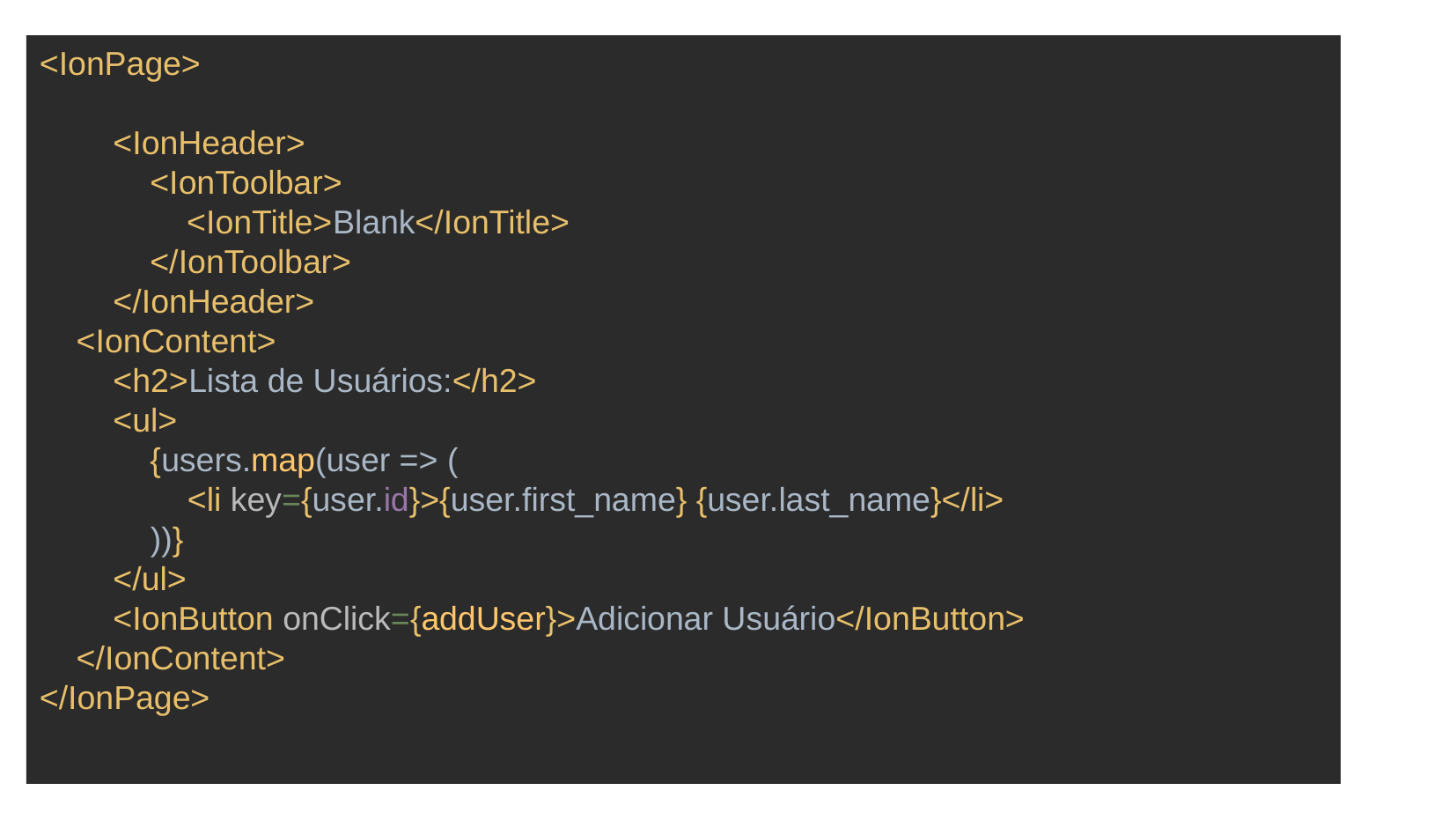

<IonPage>
        <IonHeader>
            <IonToolbar>
                <IonTitle>Blank</IonTitle>
            </IonToolbar>
        </IonHeader>
    <IonContent>
        <h2>Lista de Usuários:</h2>
        <ul>
            {users.map(user => (
                <li key={user.id}>{user.first_name} {user.last_name}</li>
            ))}
        </ul>
        <IonButton onClick={addUser}>Adicionar Usuário</IonButton>
    </IonContent>
</IonPage>